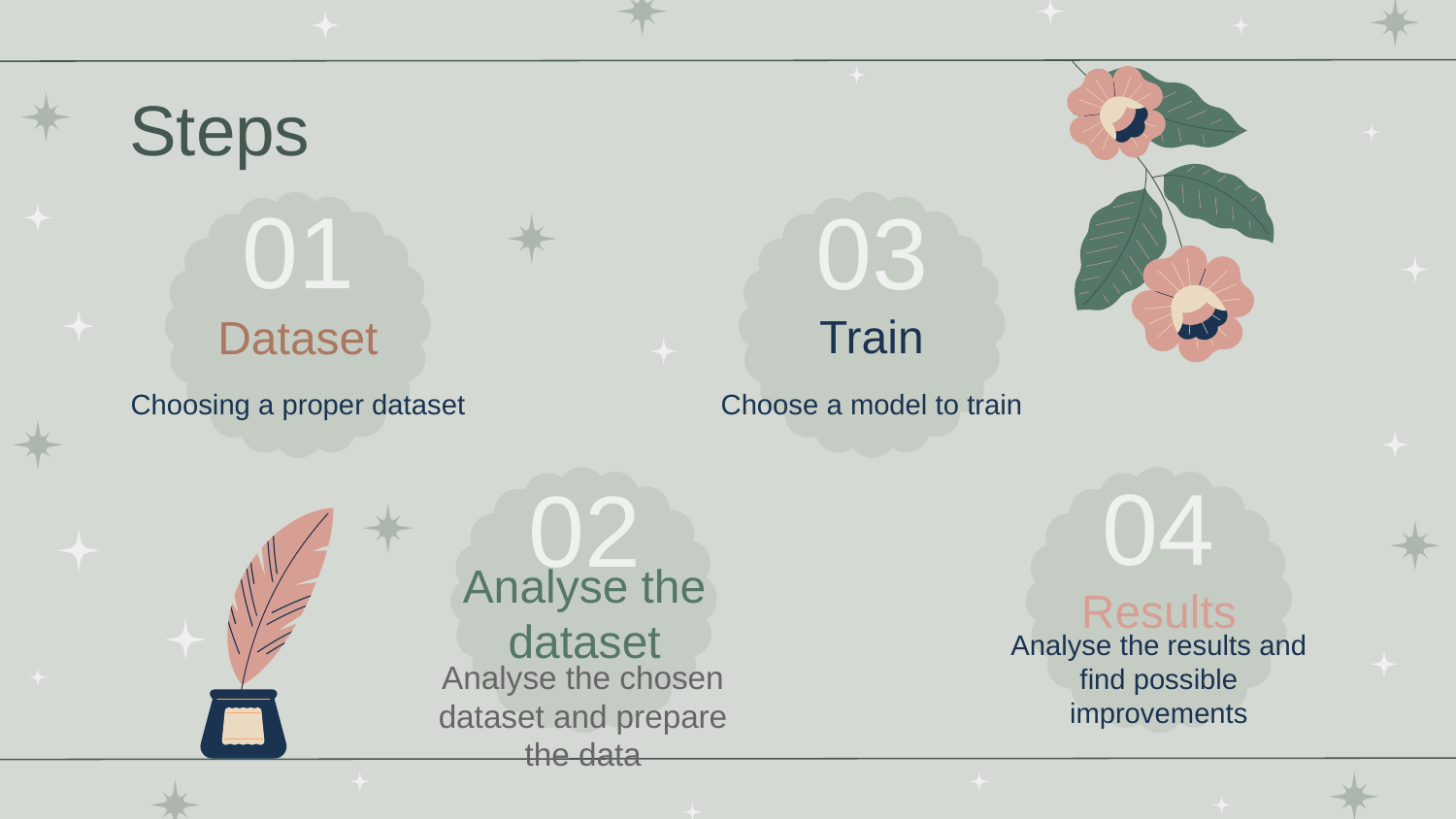

# Steps

01
03

Train
Dataset

Choose a model to train
Choosing a proper dataset

04
02

Results
Analyse the dataset

Analyse the results and find possible improvements
Analyse the chosen dataset and prepare the data